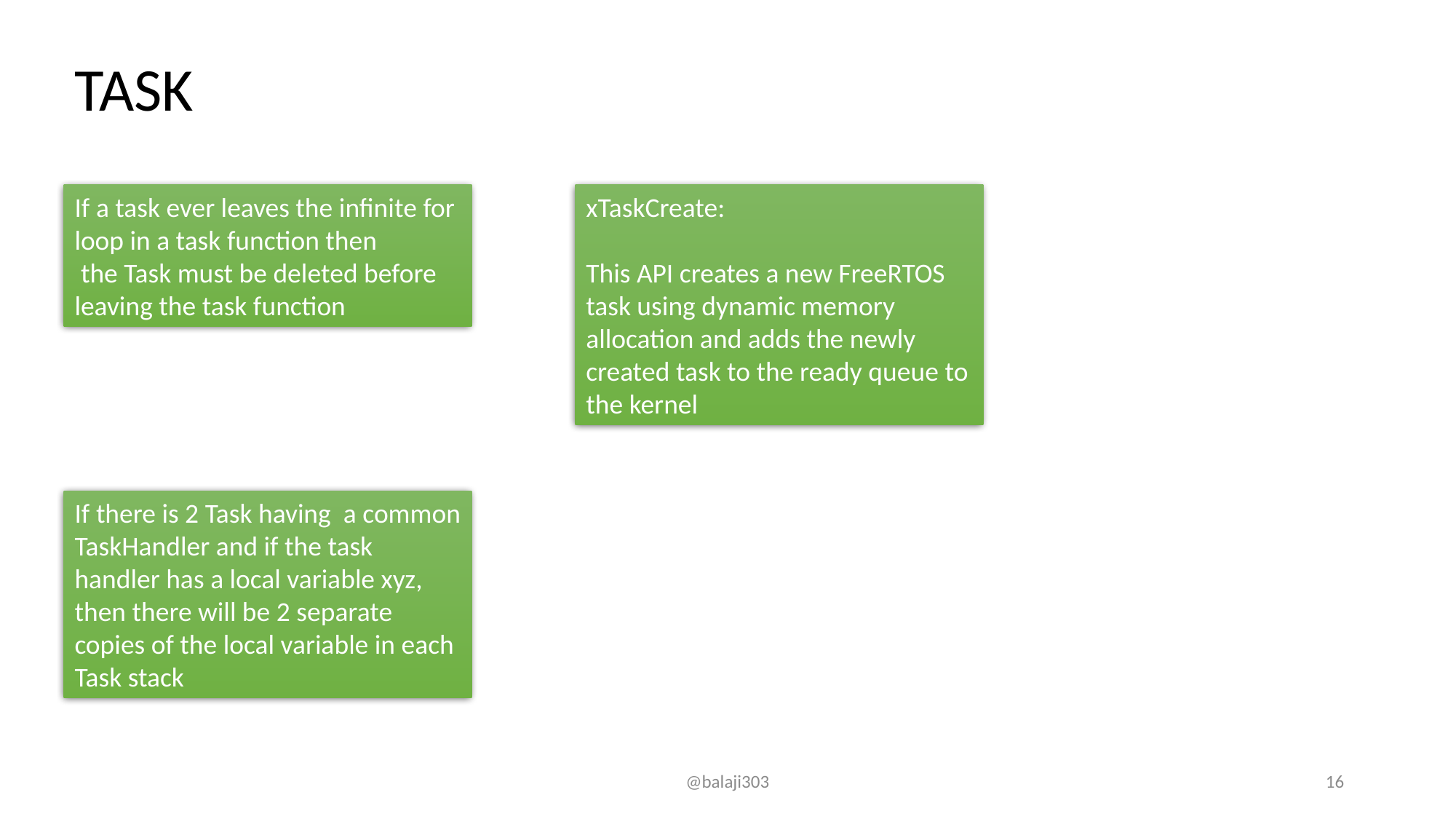

TASK
If a task ever leaves the infinite for loop in a task function then
 the Task must be deleted before leaving the task function
xTaskCreate:

This API creates a new FreeRTOS task using dynamic memory allocation and adds the newly created task to the ready queue to the kernel
If there is 2 Task having  a common TaskHandler and if the task handler has a local variable xyz, then there will be 2 separate copies of the local variable in each Task stack
@balaji303
16